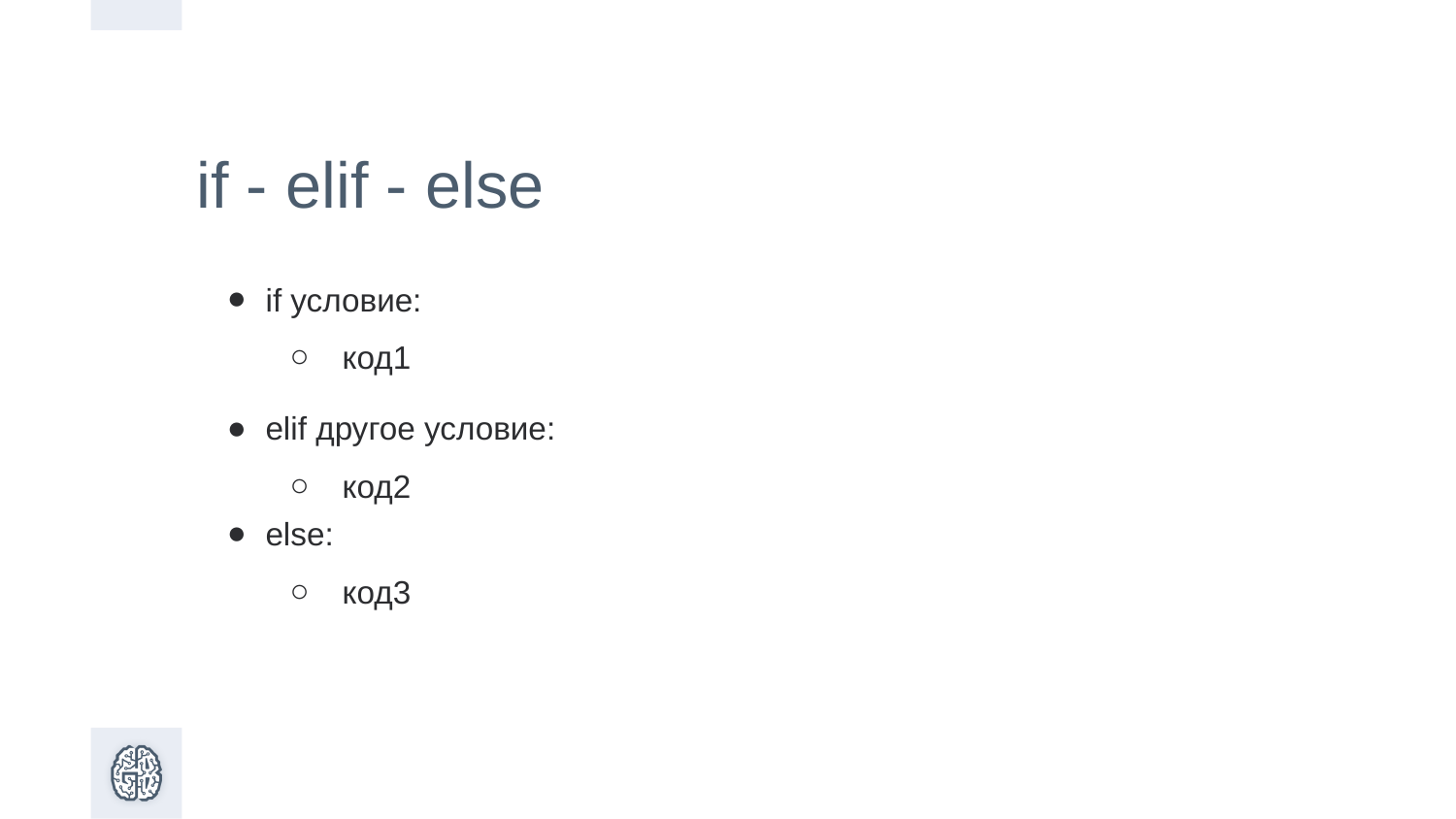

if - elif - else
if условие:
код1
elif другое условие:
код2
else:
код3